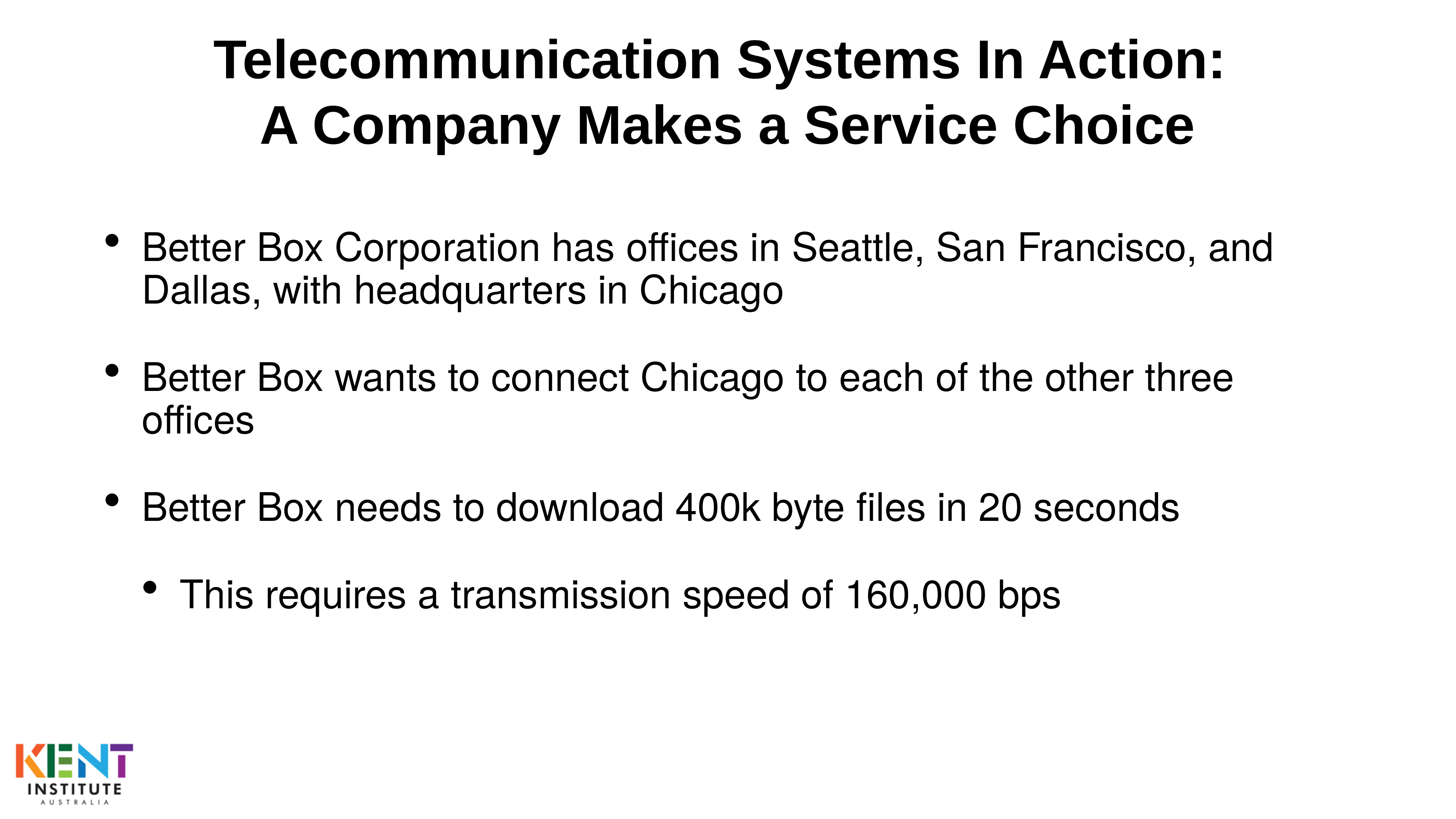

# Telecommunication Systems In Action: A Company Makes a Service Choice

Better Box Corporation has offices in Seattle, San Francisco, and Dallas, with headquarters in Chicago
Better Box wants to connect Chicago to each of the other three offices
Better Box needs to download 400k byte files in 20 seconds
This requires a transmission speed of 160,000 bps

27